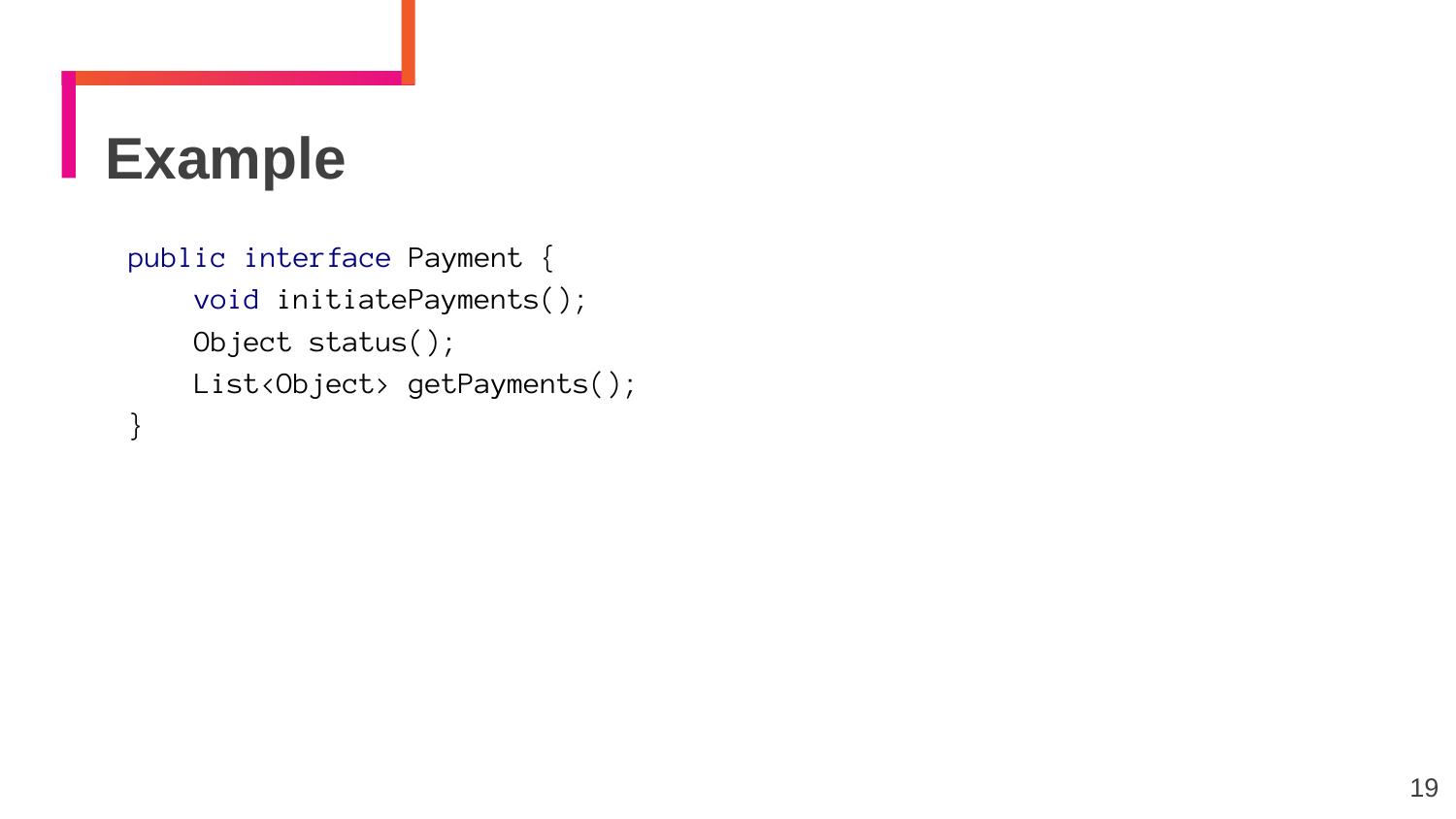

Example
public interface Payment {
    void initiatePayments();
    Object status();
    List<Object> getPayments();
}
19